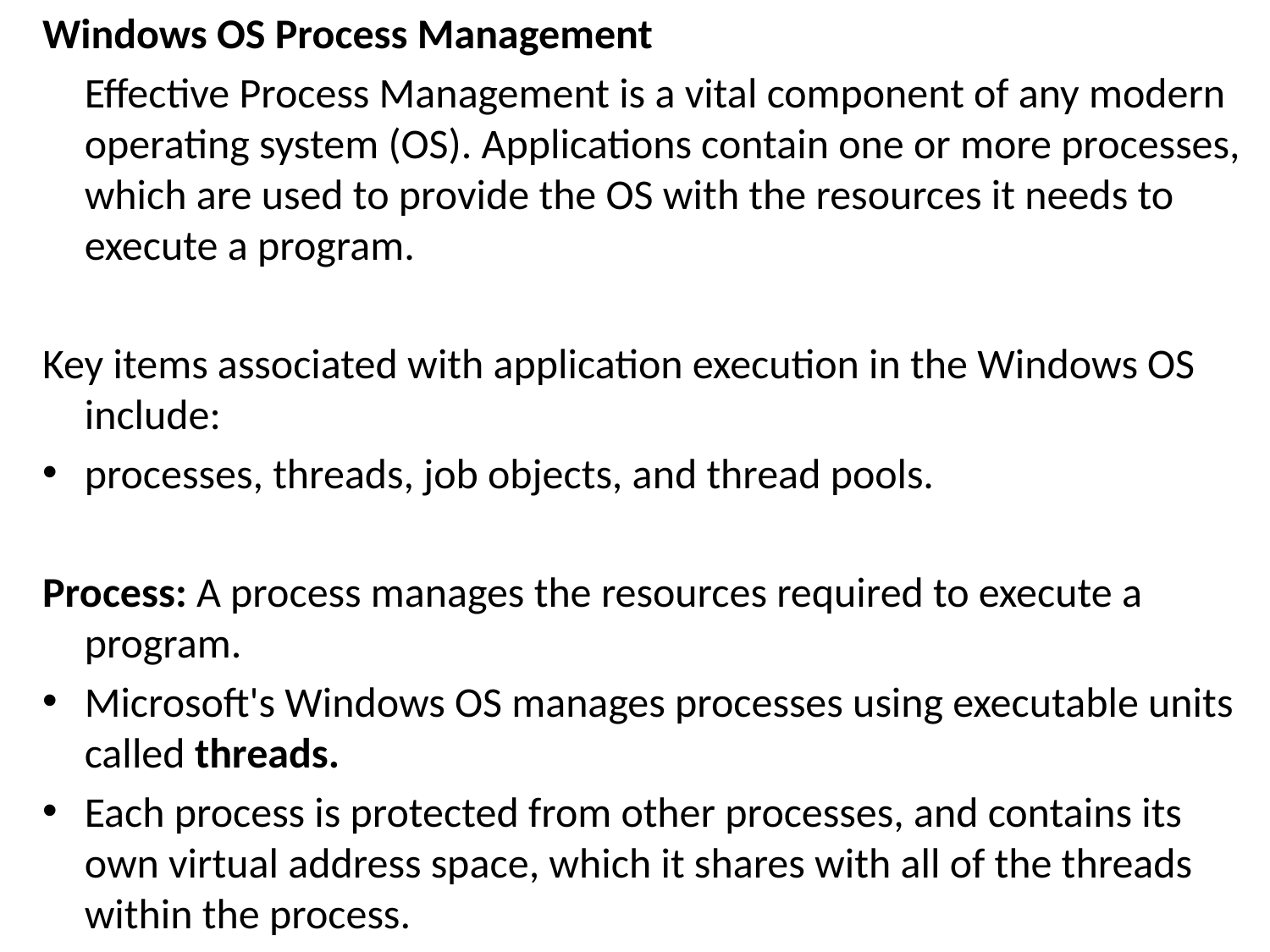

Windows OS Process Management
	Effective Process Management is a vital component of any modern operating system (OS). Applications contain one or more processes, which are used to provide the OS with the resources it needs to execute a program.

Key items associated with application execution in the Windows OS include:
processes, threads, job objects, and thread pools.

Process: A process manages the resources required to execute a program.
Microsoft's Windows OS manages processes using executable units called threads.
Each process is protected from other processes, and contains its own virtual address space, which it shares with all of the threads within the process.